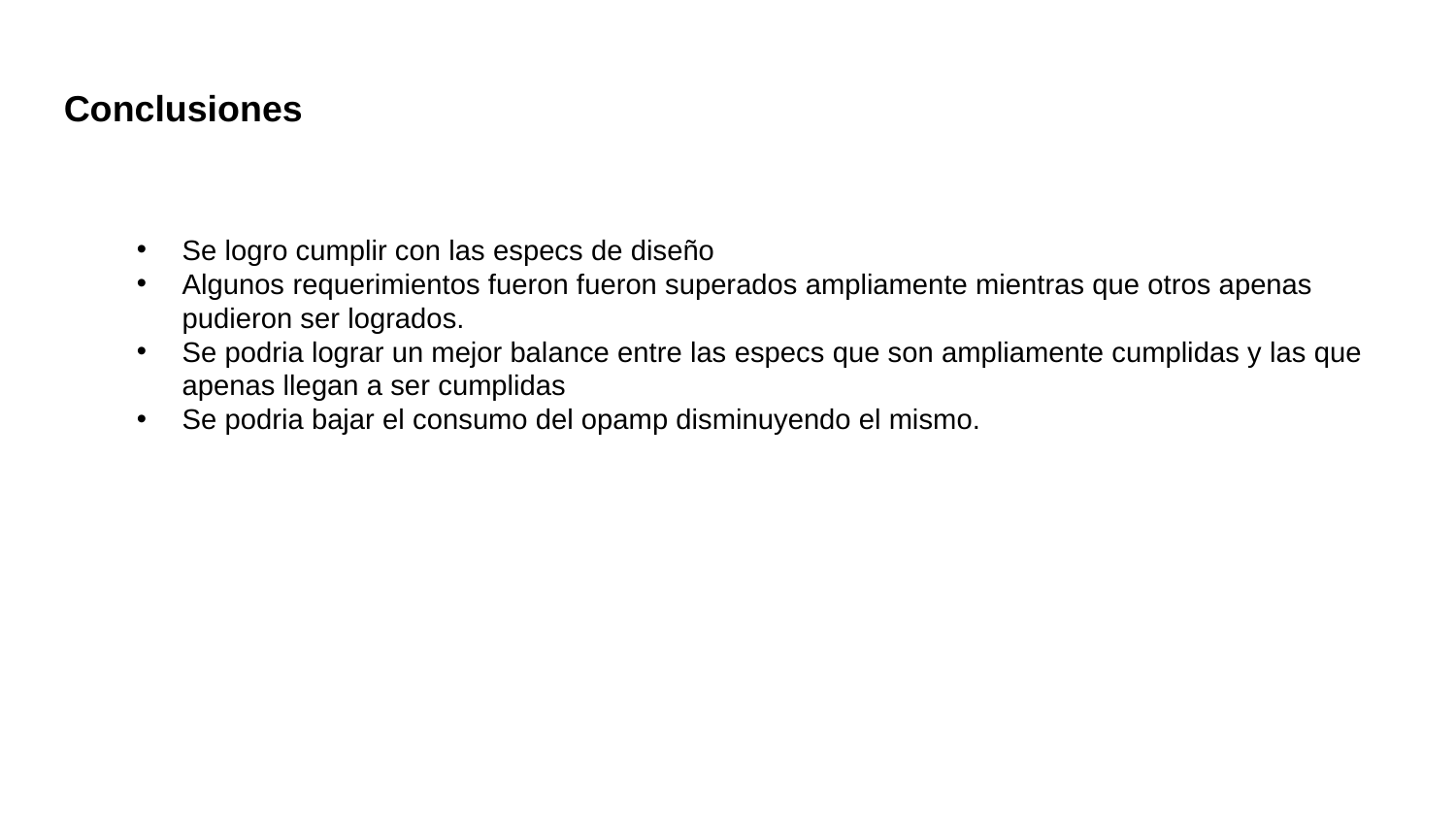

Conclusiones

Se logro cumplir con las especs de diseño
Algunos requerimientos fueron fueron superados ampliamente mientras que otros apenas pudieron ser logrados.
Se podria lograr un mejor balance entre las especs que son ampliamente cumplidas y las que apenas llegan a ser cumplidas
Se podria bajar el consumo del opamp disminuyendo el mismo.